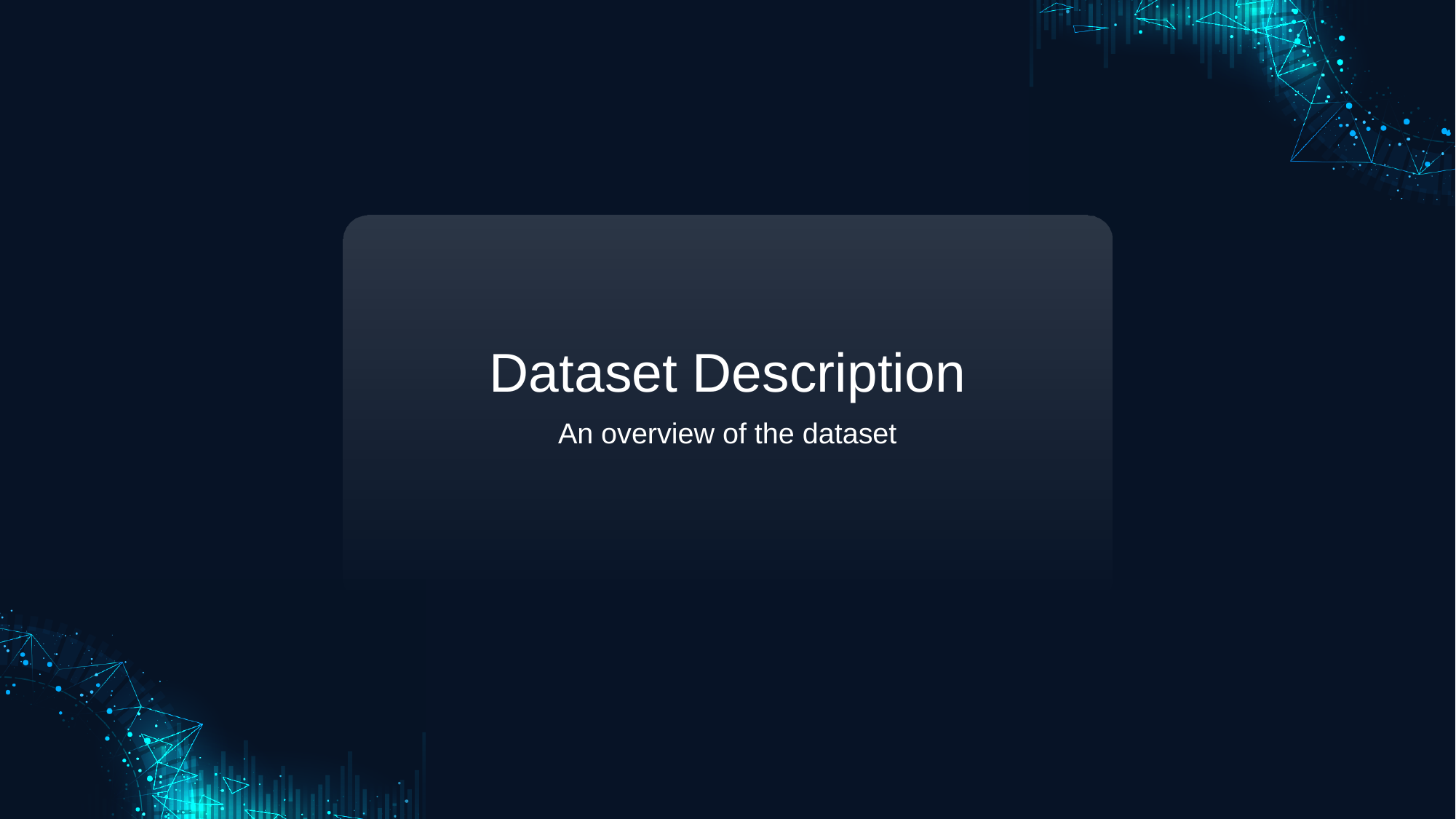

Dataset Description
An overview of the dataset